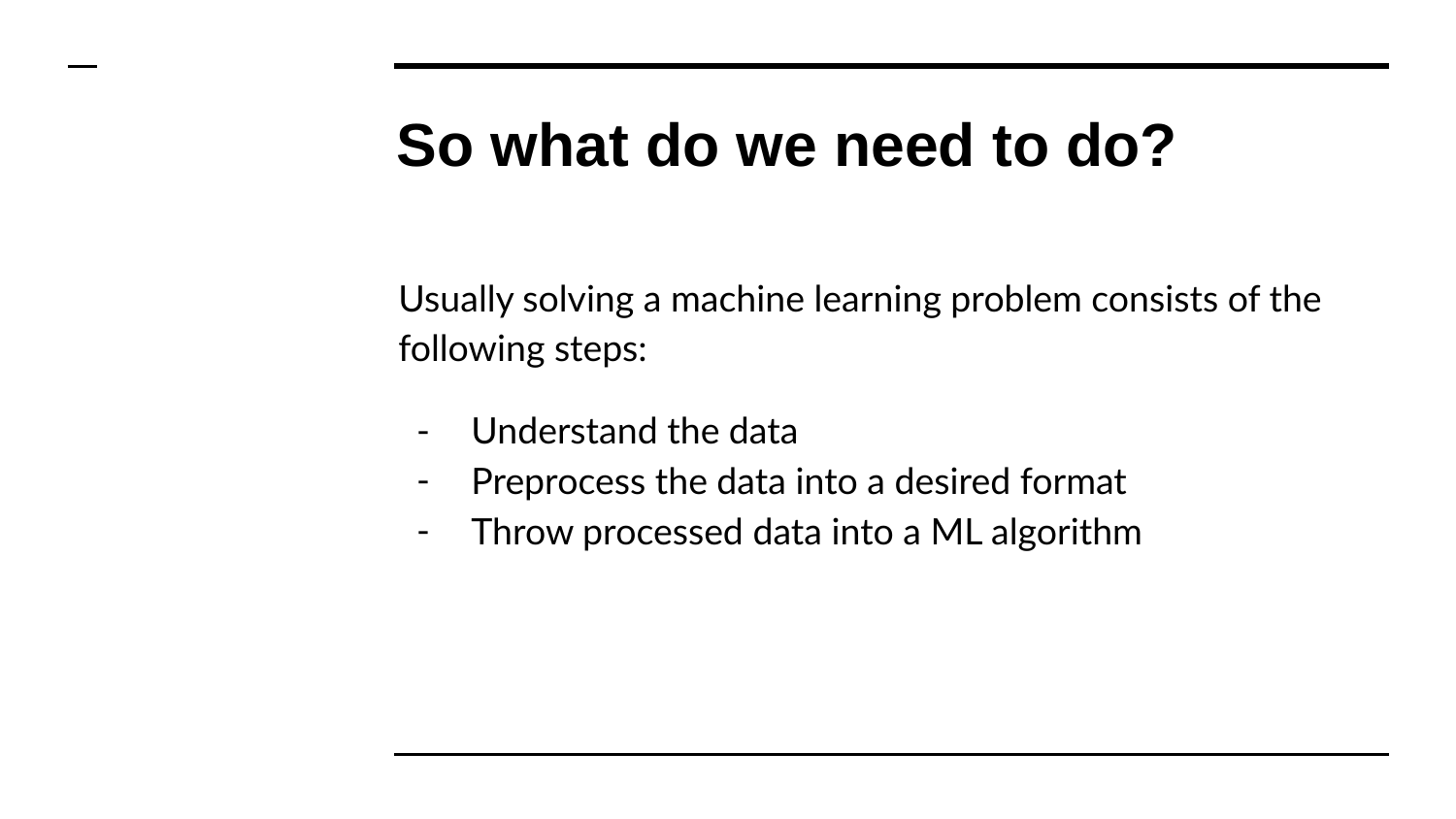

# So what do we need to do?
Usually solving a machine learning problem consists of the following steps:
Understand the data
Preprocess the data into a desired format
Throw processed data into a ML algorithm